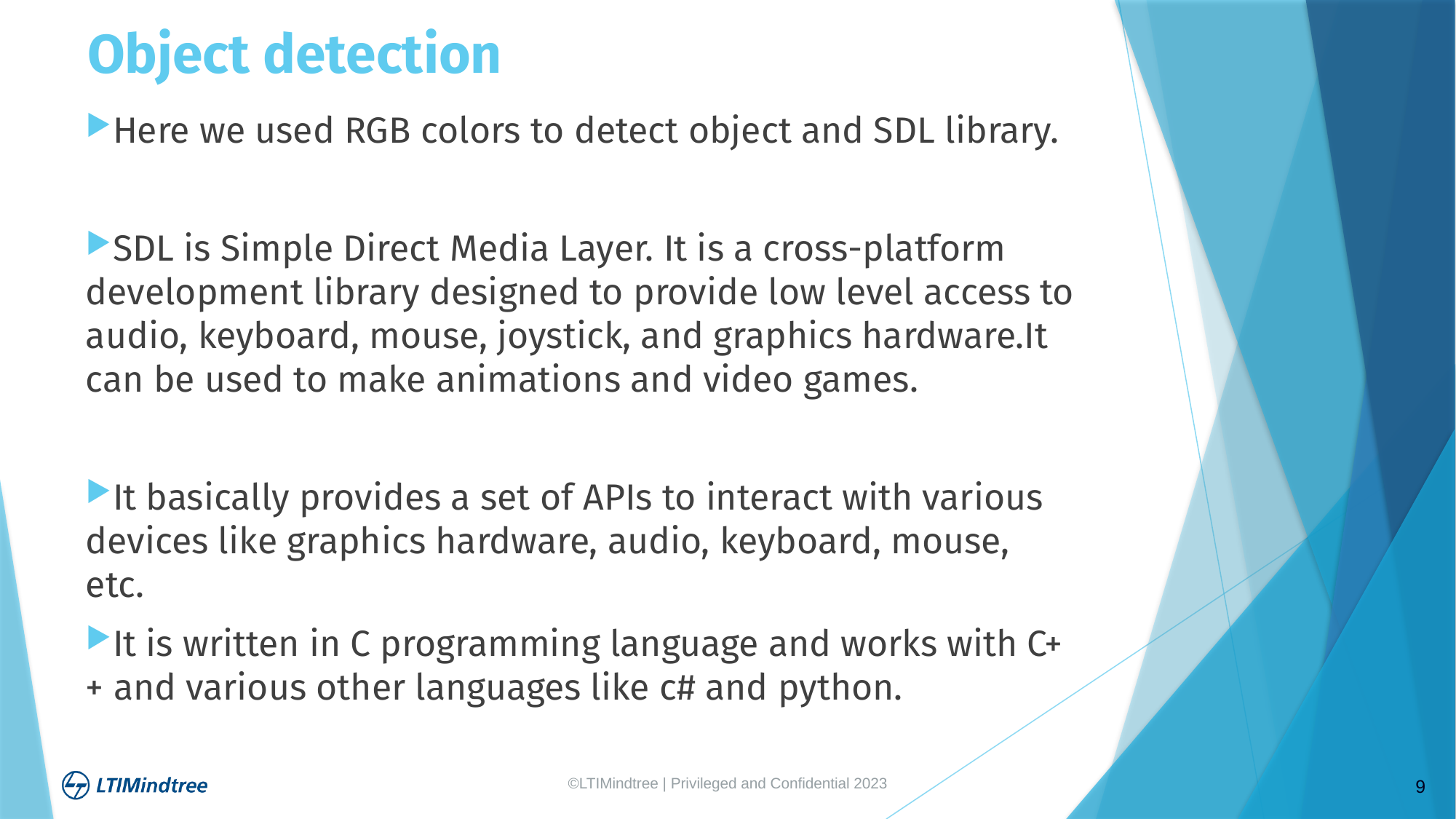

# Object detection
Here we used RGB colors to detect object and SDL library.

SDL is Simple Direct Media Layer. It is a cross-platform development library designed to provide low level access to audio, keyboard, mouse, joystick, and graphics hardware.It can be used to make animations and video games.

It basically provides a set of APIs to interact with various devices like graphics hardware, audio, keyboard, mouse, etc.
It is written in C programming language and works with C++ and various other languages like c# and python.